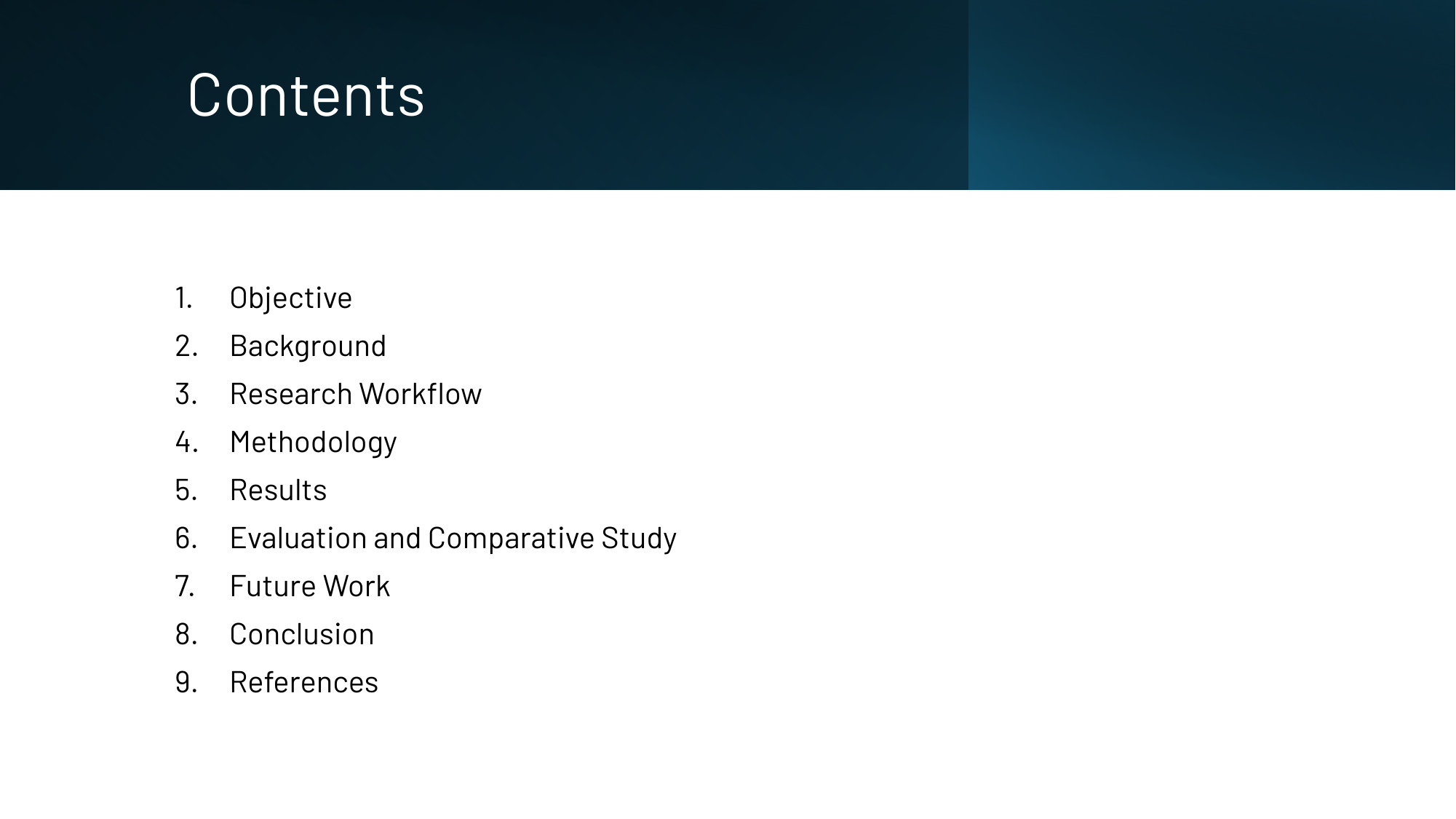

# Contents
Objective
Background
Research Workflow
Methodology
Results
Evaluation and Comparative Study
Future Work
Conclusion
References